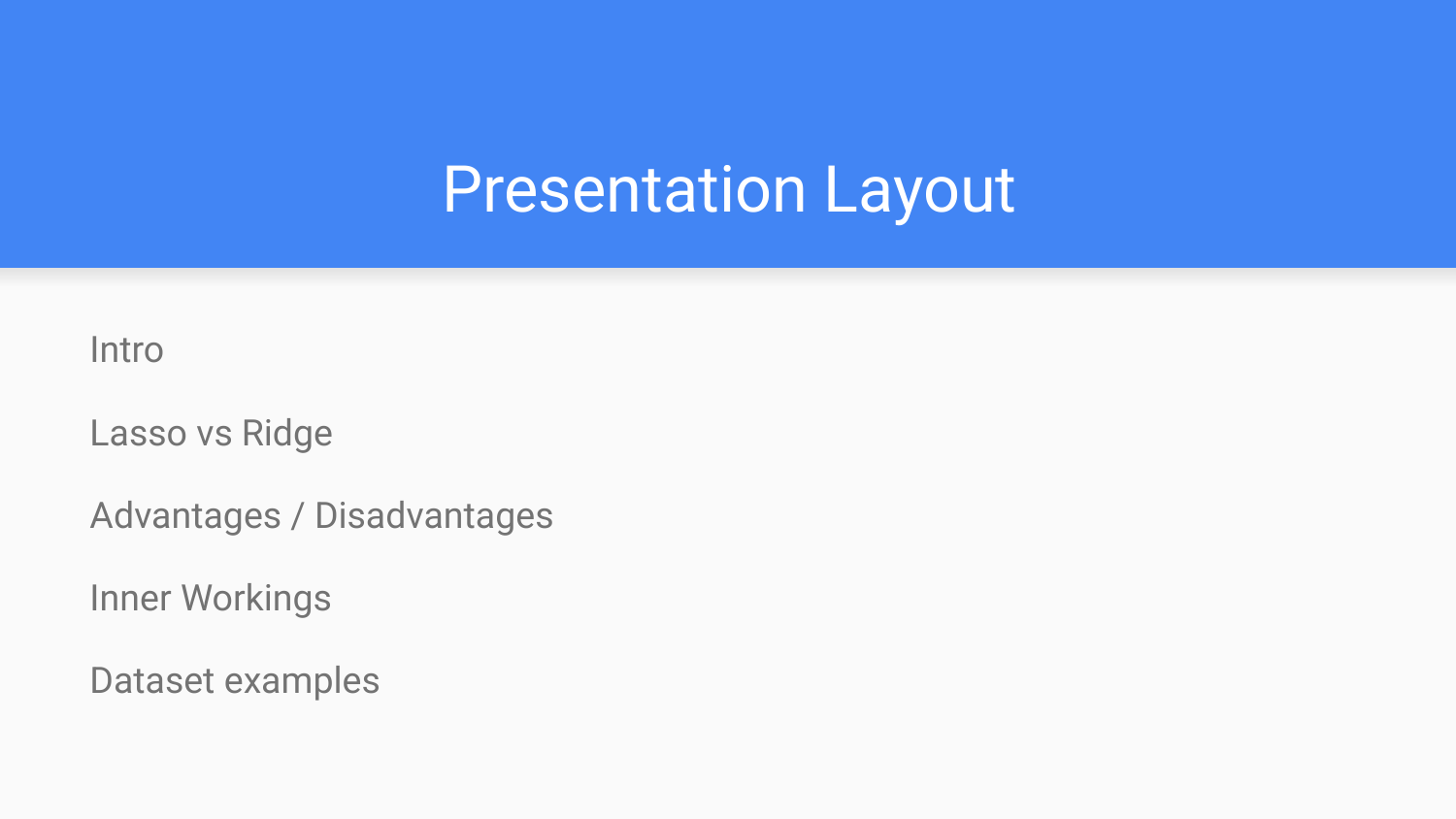

# Presentation Layout
Intro
Lasso vs Ridge
Advantages / Disadvantages
Inner Workings
Dataset examples